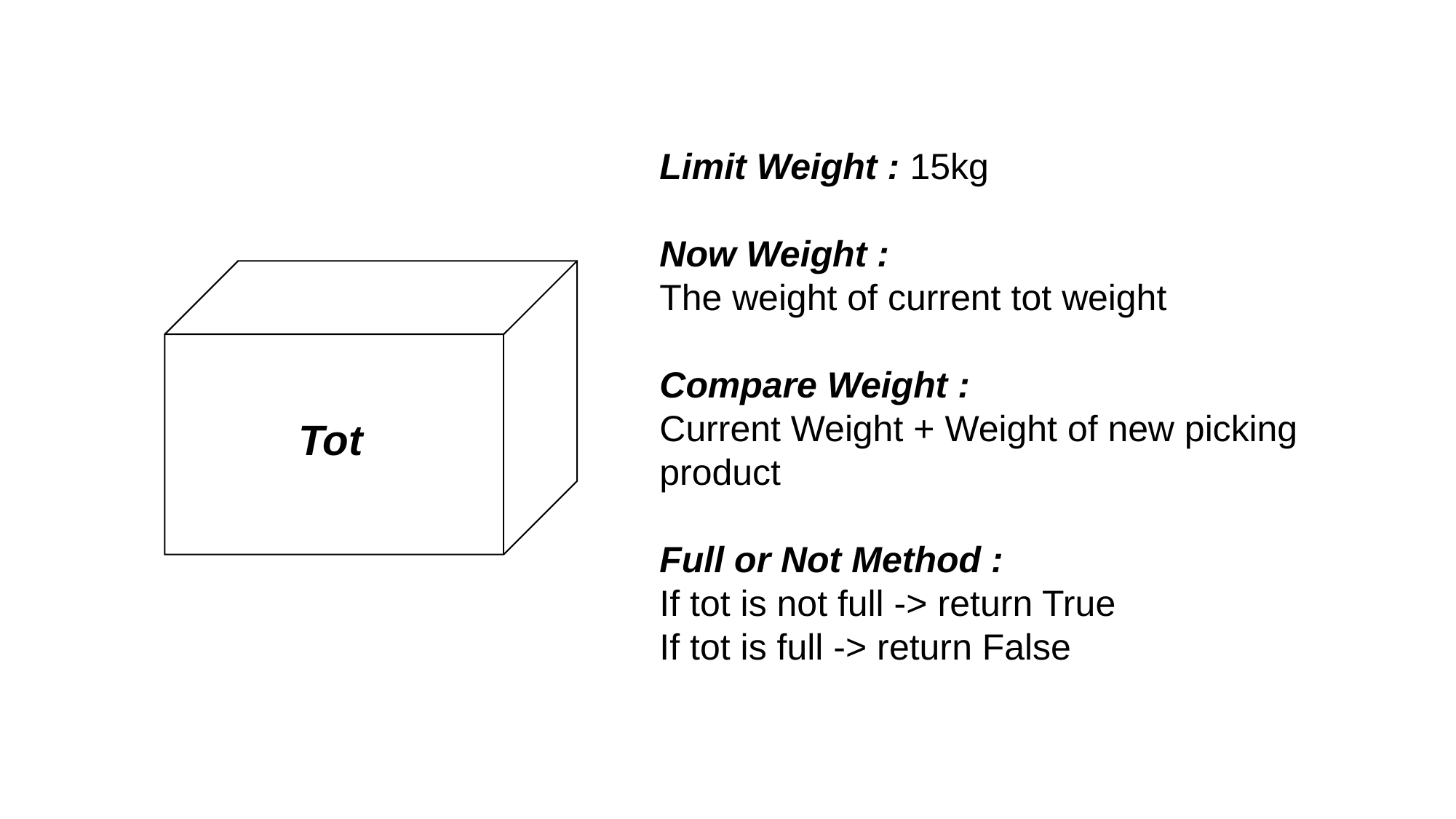

Limit Weight : 15kg

Now Weight :
The weight of current tot weight

Compare Weight :
Current Weight + Weight of new picking product

Full or Not Method :
If tot is not full -> return True
If tot is full -> return False

Tot